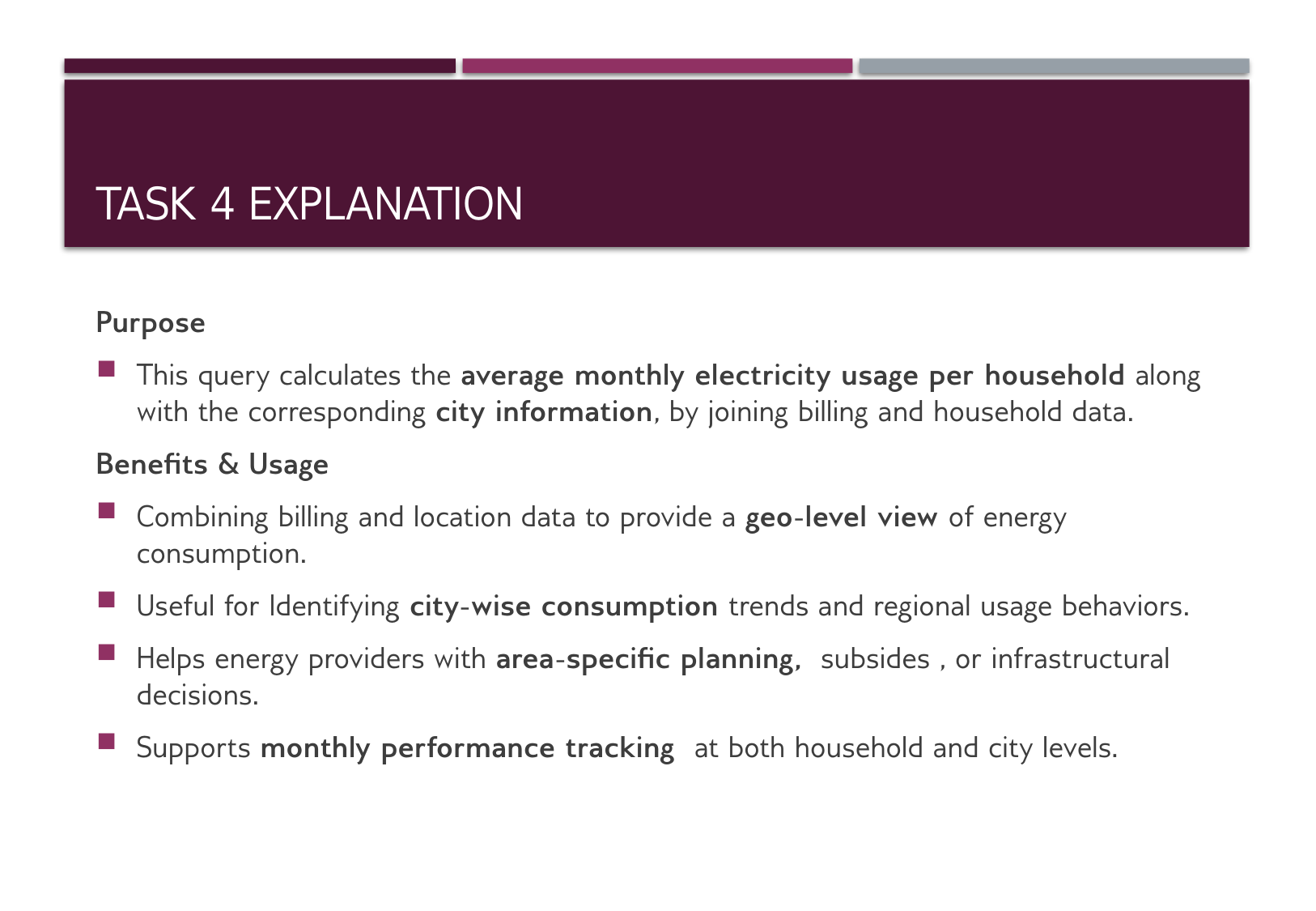

# Task 4 explanation
Purpose
This query calculates the average monthly electricity usage per household along with the corresponding city information, by joining billing and household data.
Benefits & Usage
Combining billing and location data to provide a geo-level view of energy consumption.
Useful for Identifying city-wise consumption trends and regional usage behaviors.
Helps energy providers with area-specific planning,  subsides , or infrastructural decisions.
Supports monthly performance tracking  at both household and city levels.